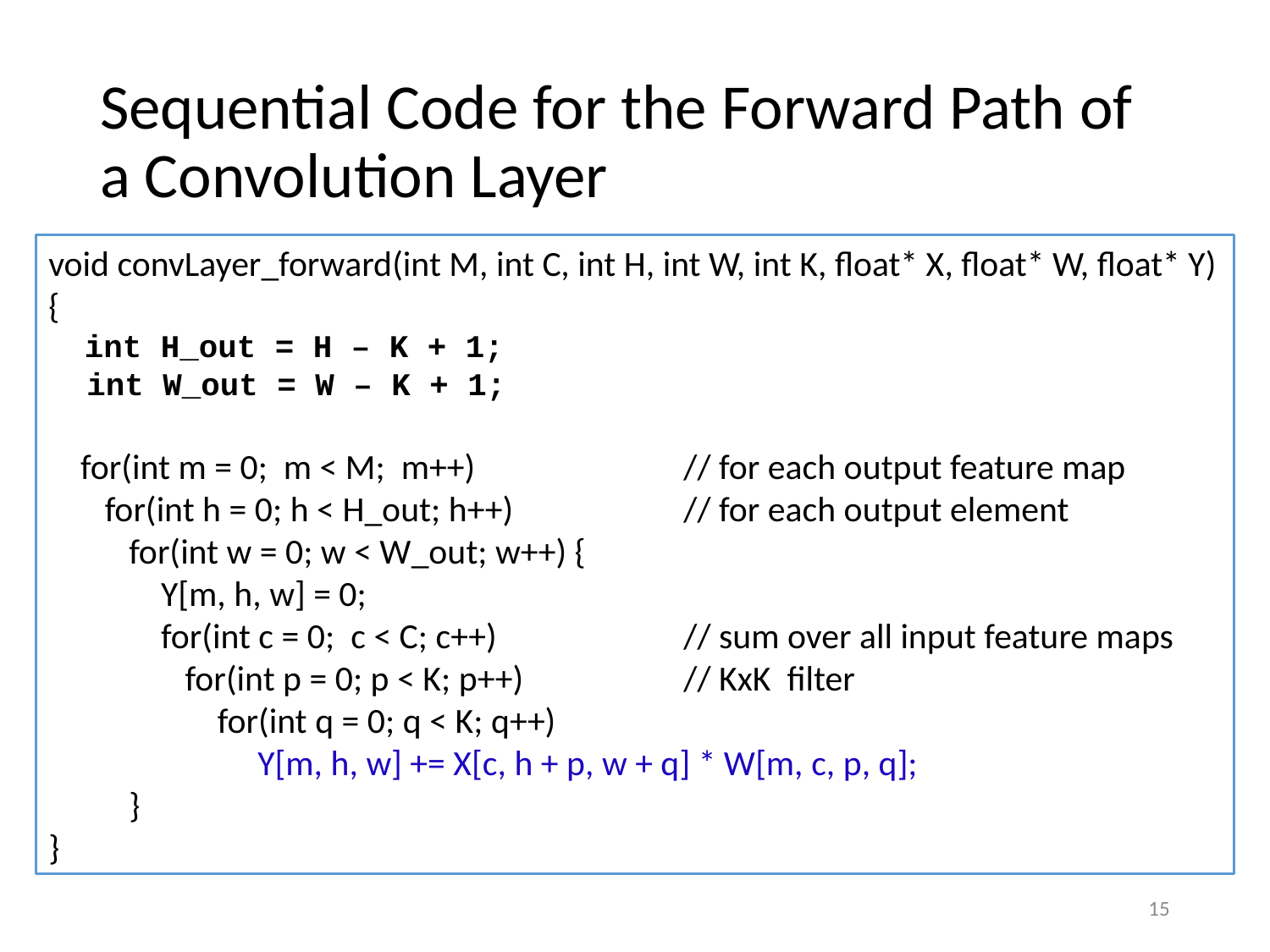

15
# Sequential Code for the Forward Path of a Convolution Layer
void convLayer_forward(int M, int C, int H, int W, int K, float* X, float* W, float* Y)
{
     int H_out = H – K + 1;
  int W_out = W – K + 1;

    for(int m = 0;  m < M;  m++)		// for each output feature map
       for(int h = 0; h < H_out; h++)		// for each output element
          for(int w = 0; w < W_out; w++) {
              Y[m, h, w] = 0;
              for(int c = 0;  c < C; c++)	 	// sum over all input feature maps
                 for(int p = 0; p < K; p++)	 	// KxK  filter
                     for(int q = 0; q < K; q++)
                          Y[m, h, w] += X[c, h + p, w + q] * W[m, c, p, q];
          }
}